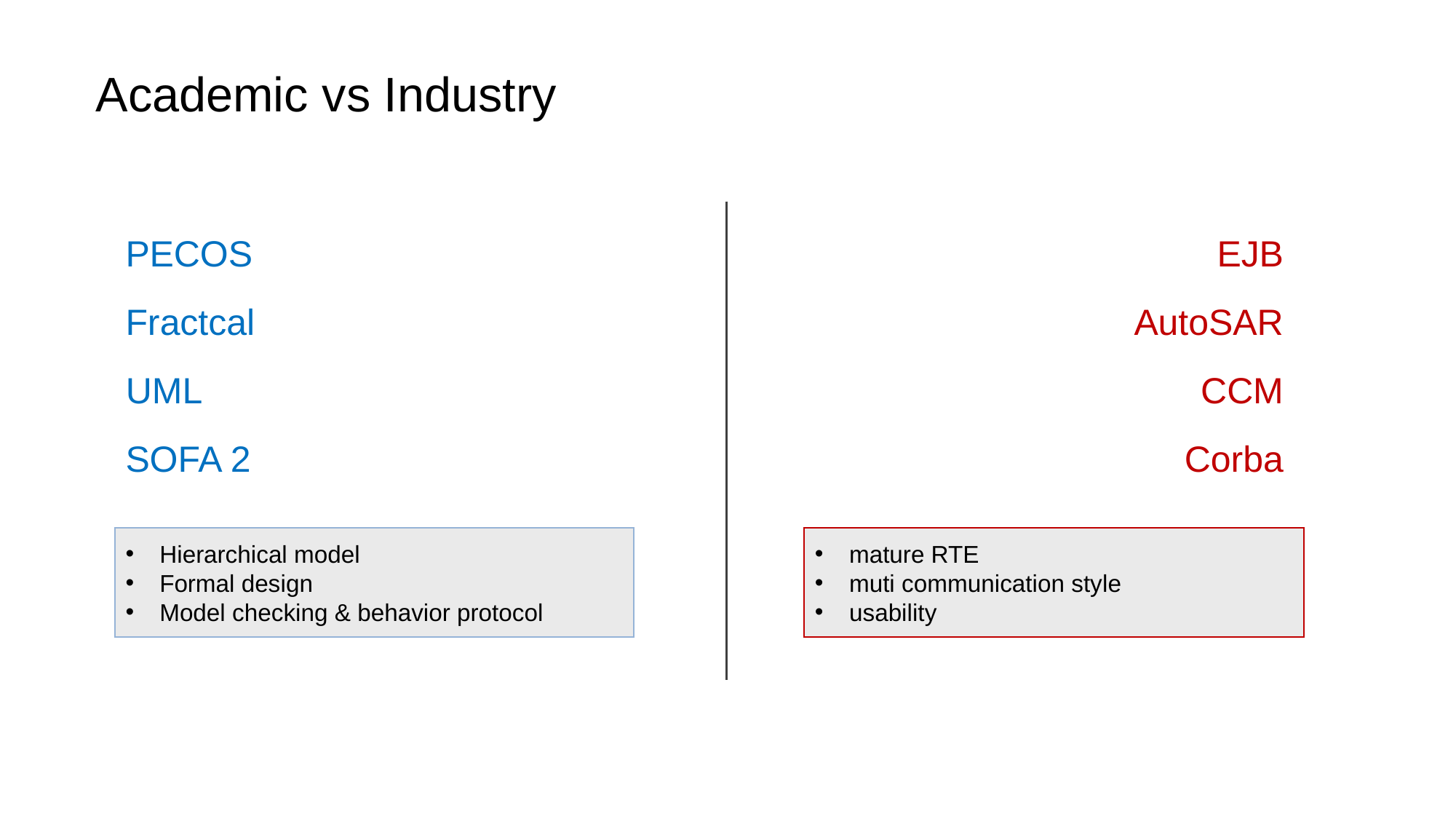

Academic vs Industry
PECOS
EJB
Fractcal
AutoSAR
UML
CCM
SOFA 2
Corba
mature RTE
muti communication style
usability
Hierarchical model
Formal design
Model checking & behavior protocol